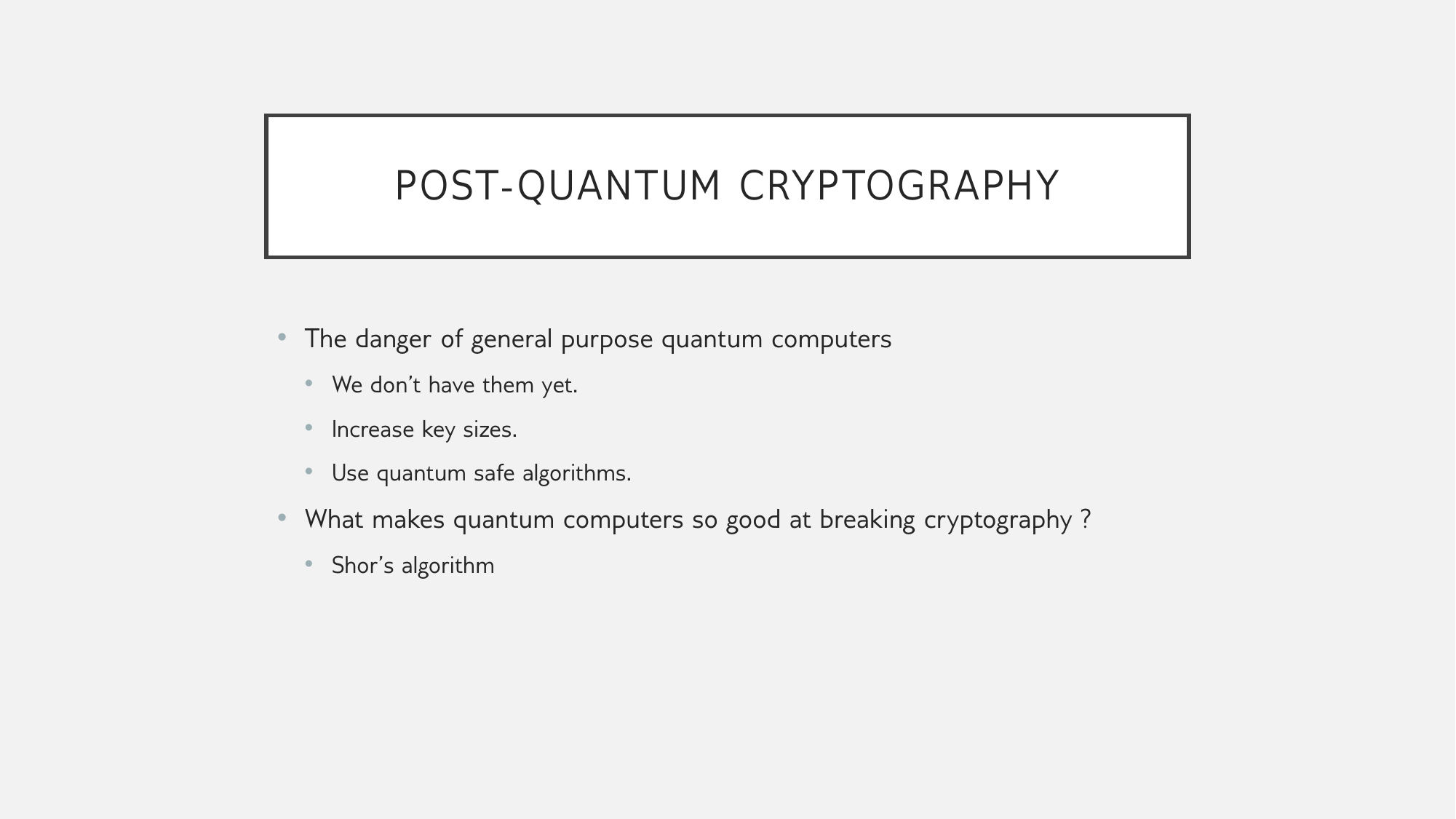

# Post-Quantum Cryptography
The danger of general purpose quantum computers
We don’t have them yet.
Increase key sizes.
Use quantum safe algorithms.
What makes quantum computers so good at breaking cryptography ?
Shor’s algorithm